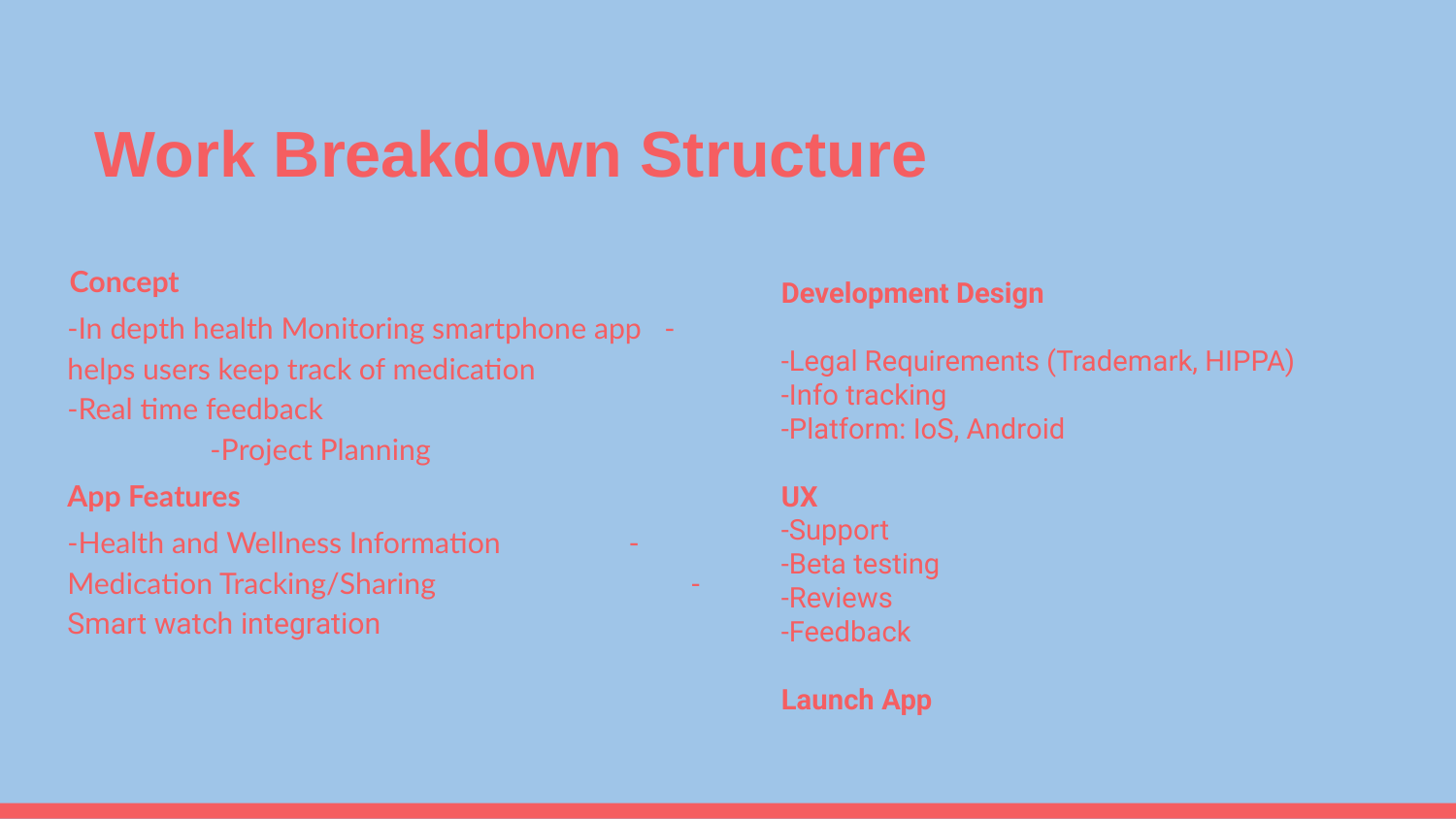

# Work Breakdown Structure

 Concept
-In depth health Monitoring smartphone app   -helps users keep track of medication                       -Real time feedback                                                                      -Project Planning
App Features
-Health and Wellness Information                 -Medication Tracking/Sharing                                  -Smart watch integration

Development Design

-Legal Requirements (Trademark, HIPPA)
-Info tracking
-Platform: IoS, Android

UX
-Support
-Beta testing
-Reviews
-Feedback

Launch App